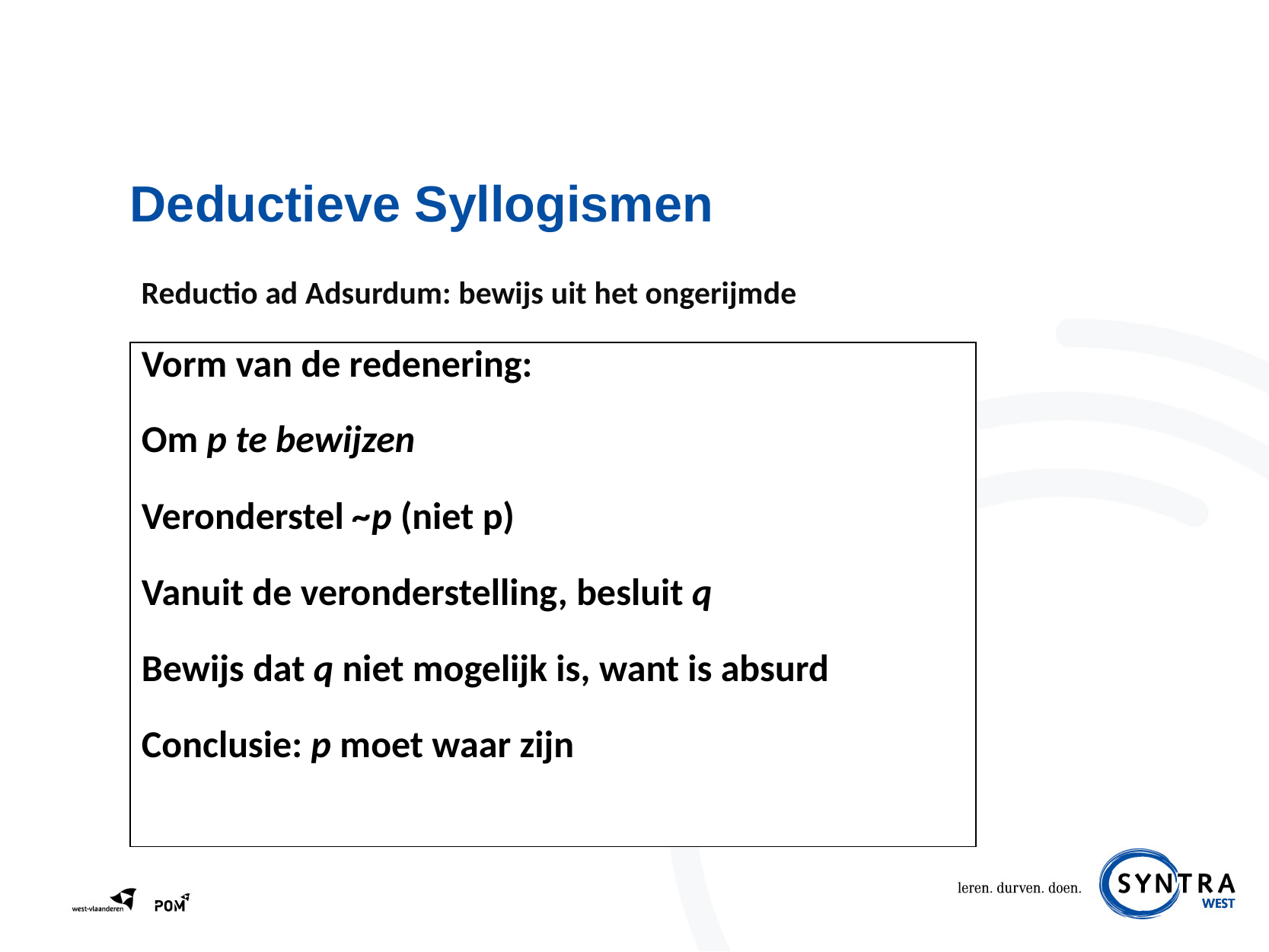

# Deductieve Syllogismen
Reductio ad Adsurdum: bewijs uit het ongerijmde

| Vorm van de redenering: Om p te bewijzen Veronderstel ~p (niet p) Vanuit de veronderstelling, besluit q Bewijs dat q niet mogelijk is, want is absurd Conclusie: p moet waar zijn |
| --- |